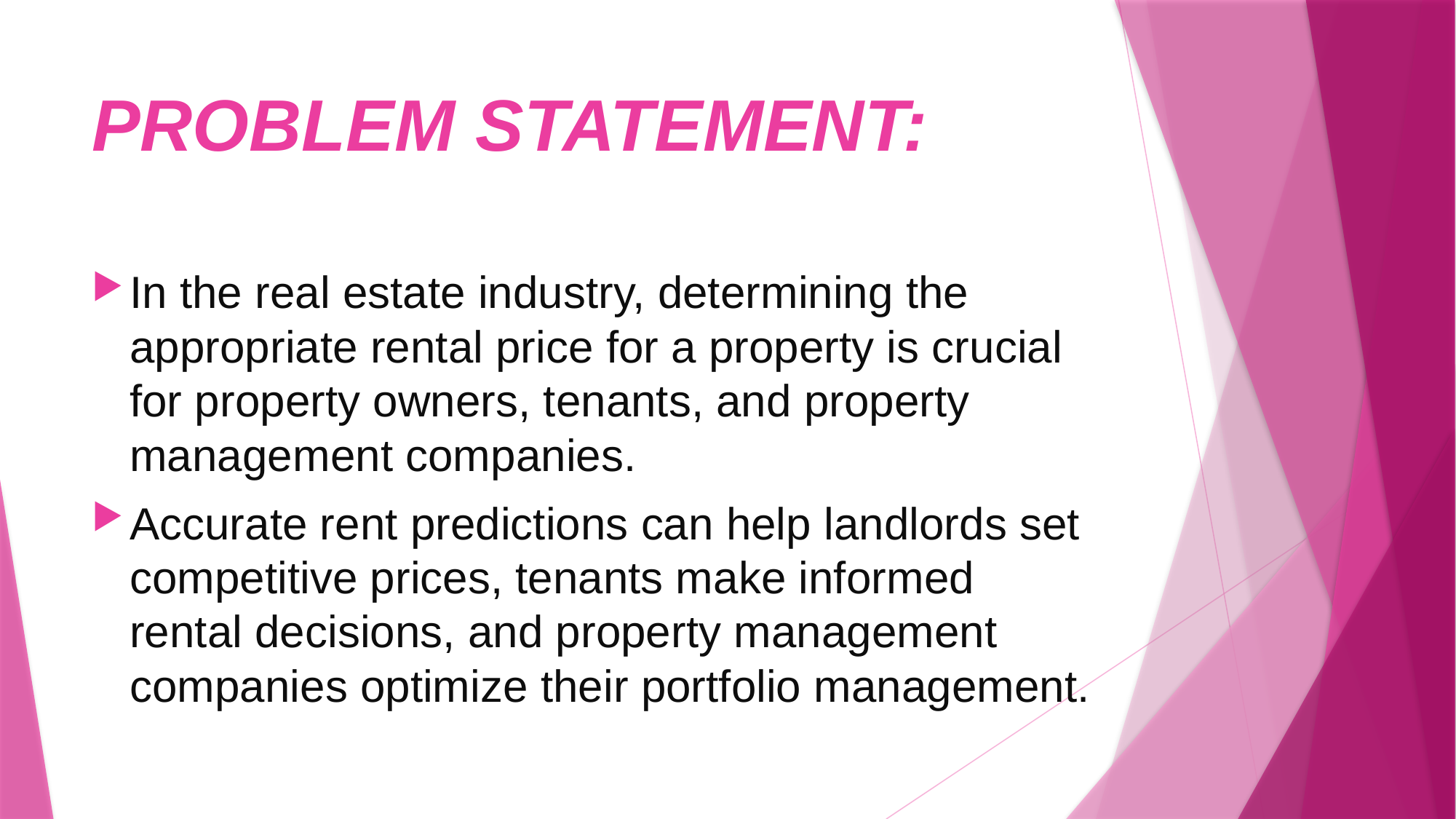

# PROBLEM STATEMENT:
In the real estate industry, determining the appropriate rental price for a property is crucial for property owners, tenants, and property management companies.
Accurate rent predictions can help landlords set competitive prices, tenants make informed rental decisions, and property management companies optimize their portfolio management.